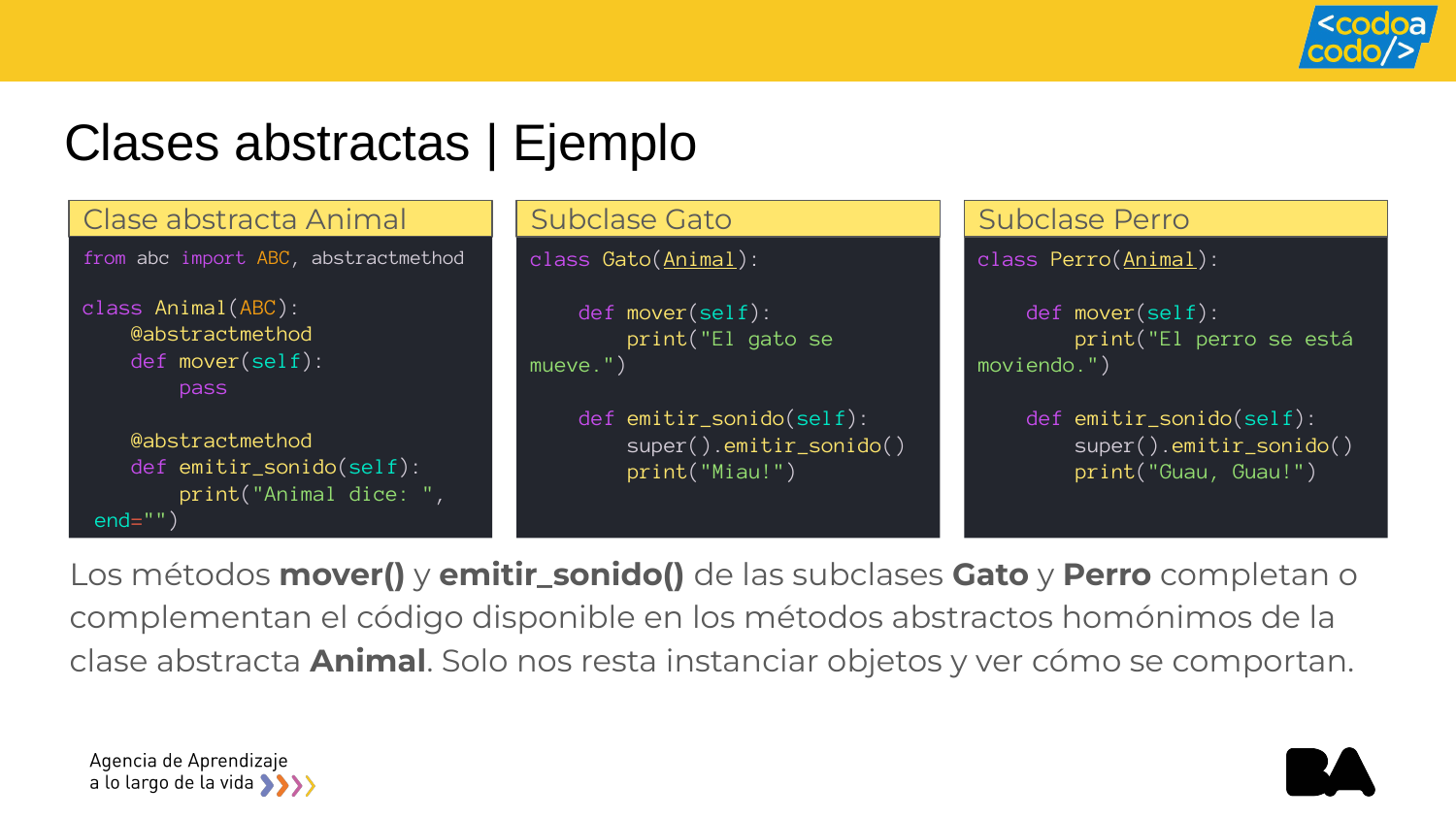

# Clases abstractas | Ejemplo
Clase abstracta Animal

Subclase Gato
Subclase Perro
from abc import ABC, abstractmethod
class Animal(ABC):
    @abstractmethod
    def mover(self):
        pass
    @abstractmethod
    def emitir_sonido(self):
        print("Animal dice: ",
 end="")

class Gato(Animal):
    def mover(self):
        print("El gato se
mueve.")
    def emitir_sonido(self):
        super().emitir_sonido()
        print("Miau!")
class Perro(Animal):
    def mover(self):
        print("El perro se está moviendo.")
    def emitir_sonido(self):
        super().emitir_sonido()
        print("Guau, Guau!")
Los métodos mover() y emitir_sonido() de las subclases Gato y Perro completan o complementan el código disponible en los métodos abstractos homónimos de la clase abstracta Animal. Solo nos resta instanciar objetos y ver cómo se comportan.